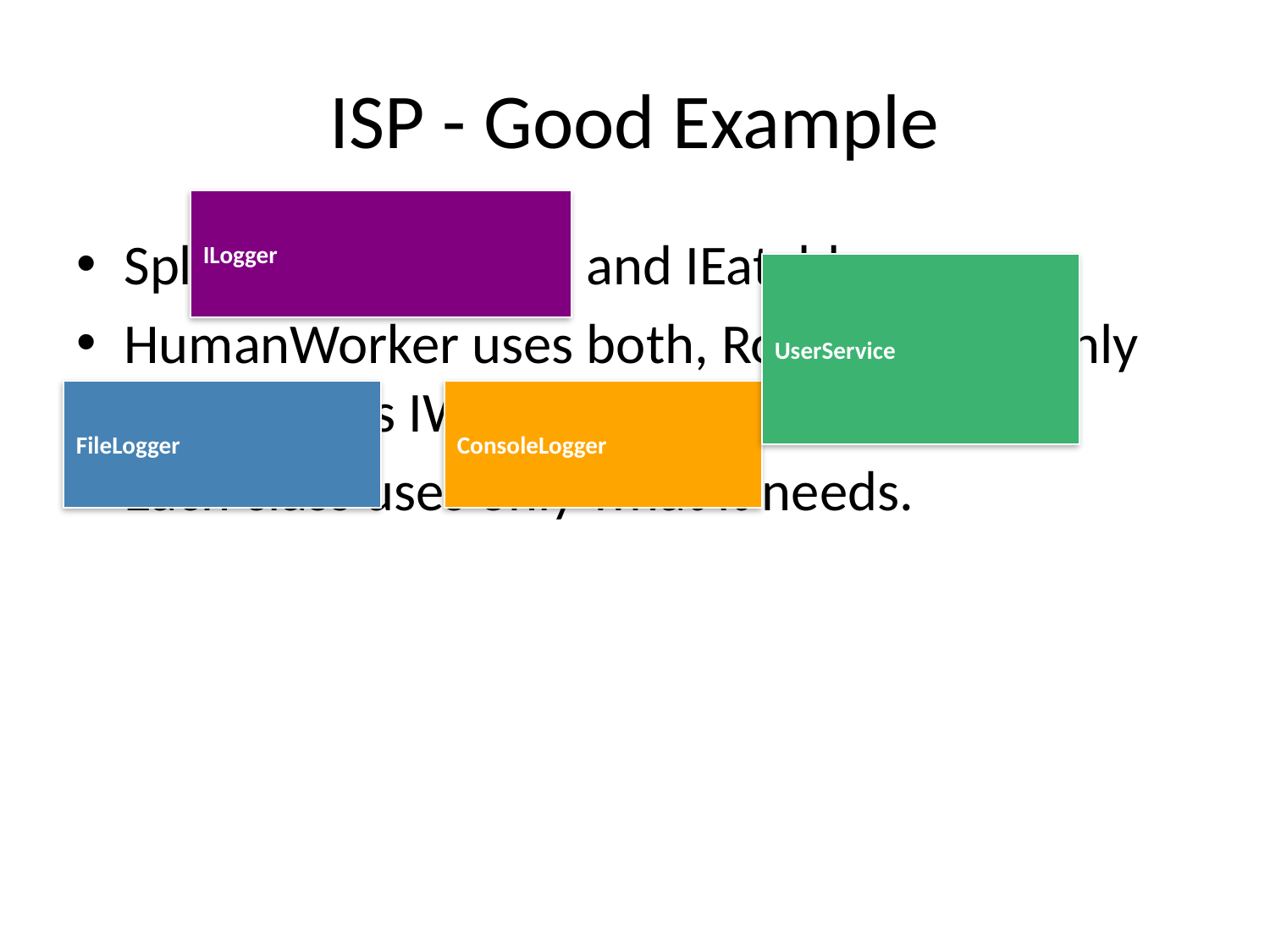

# ISP - Good Example
ILogger
Split into IWorkable and IEatable.
HumanWorker uses both, RobotWorker only implements IWorkable.
Each class uses only what it needs.
UserService
FileLogger
ConsoleLogger